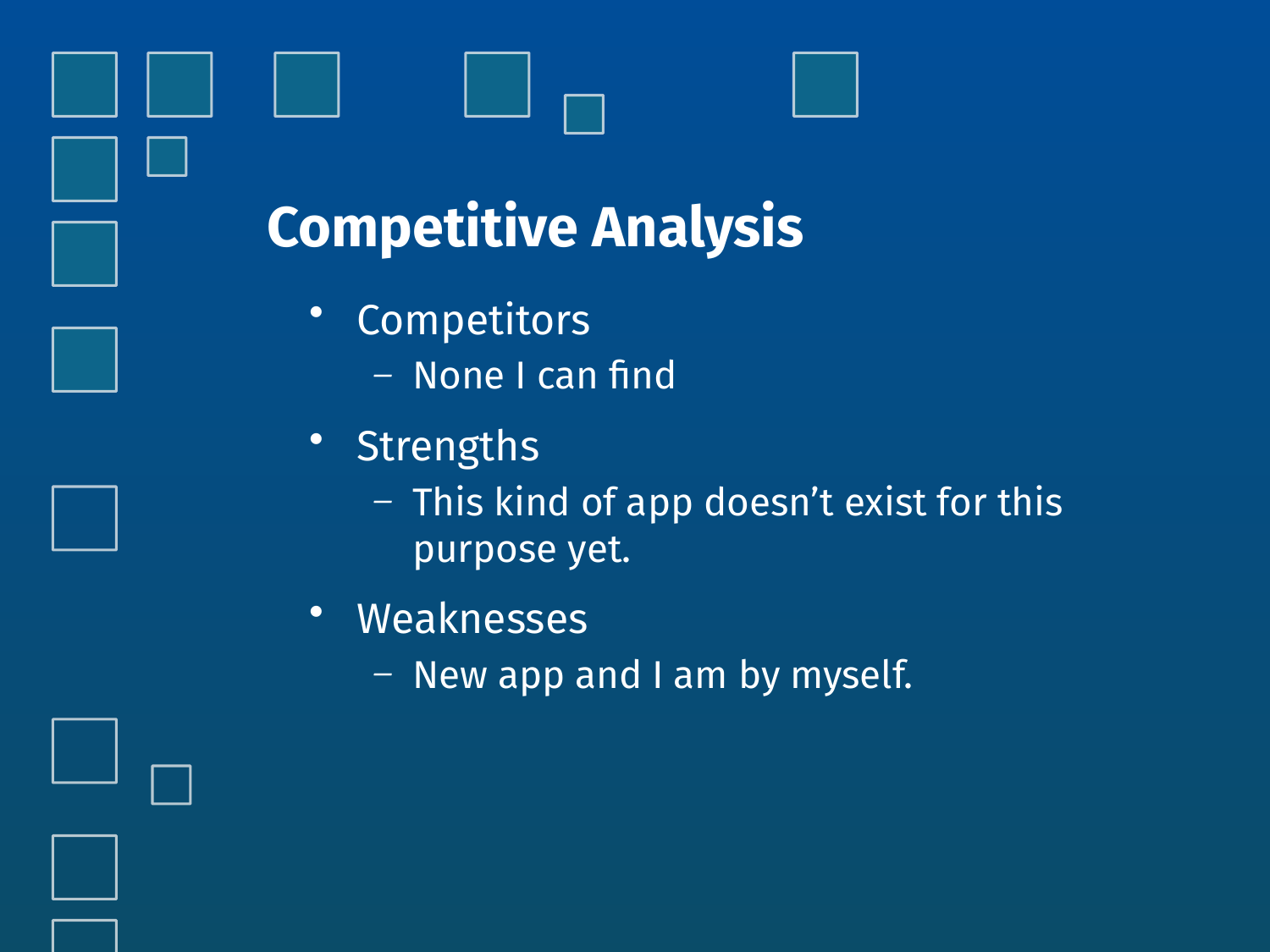

# Competitive Analysis
Competitors
None I can find
Strengths
This kind of app doesn’t exist for this purpose yet.
Weaknesses
New app and I am by myself.